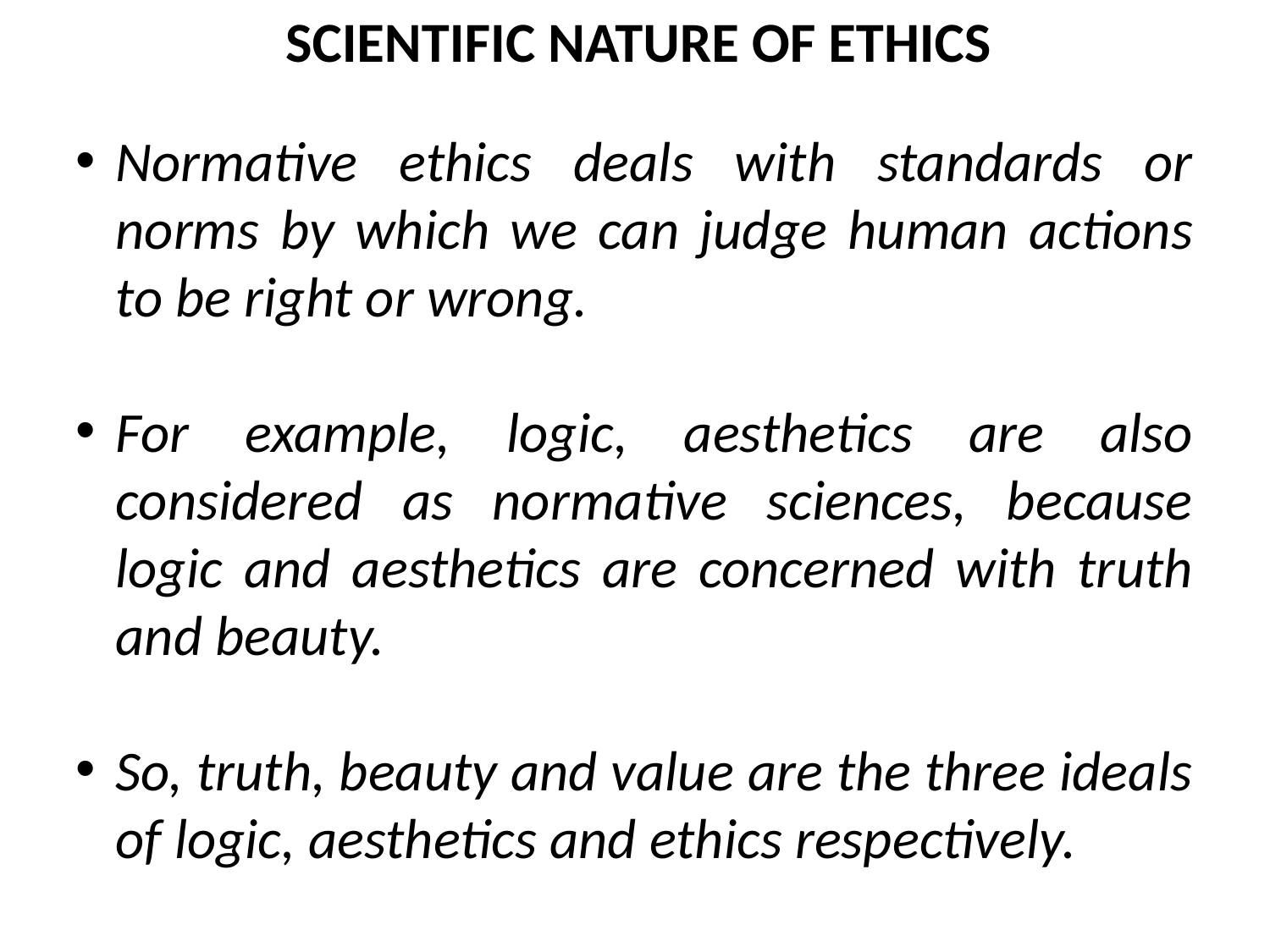

SCIENTIFIC NATURE OF ETHICS
Normative ethics deals with standards or norms by which we can judge human actions to be right or wrong.

For example, logic, aesthetics are also considered as normative sciences, because logic and aesthetics are concerned with truth and beauty.

So, truth, beauty and value are the three ideals of logic, aesthetics and ethics respectively.